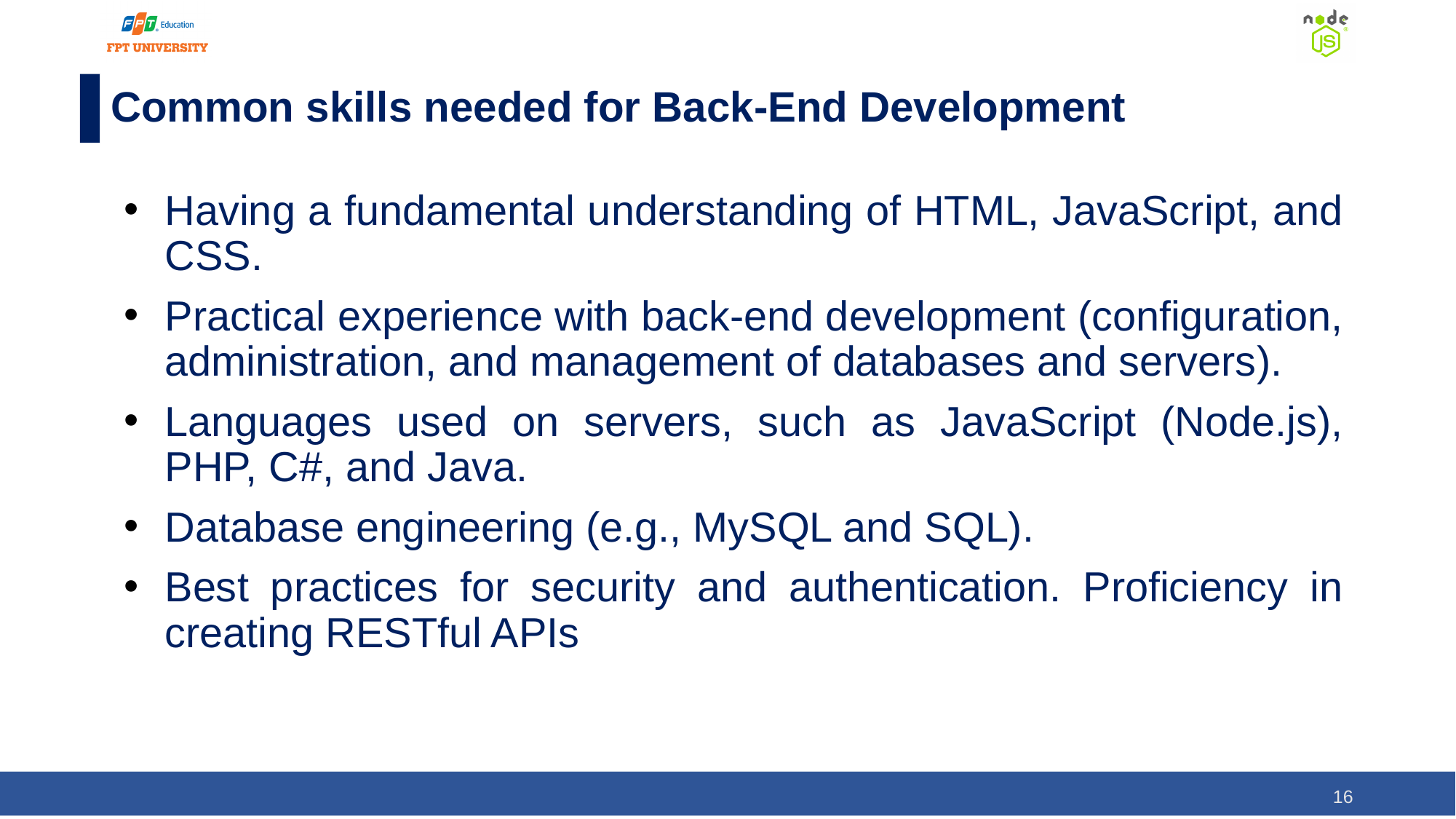

# Common skills needed for Back-End Development
Having a fundamental understanding of HTML, JavaScript, and CSS.
Practical experience with back-end development (configuration, administration, and management of databases and servers).
Languages used on servers, such as JavaScript (Node.js), PHP, C#, and Java.
Database engineering (e.g., MySQL and SQL).
Best practices for security and authentication. Proficiency in creating RESTful APIs

16